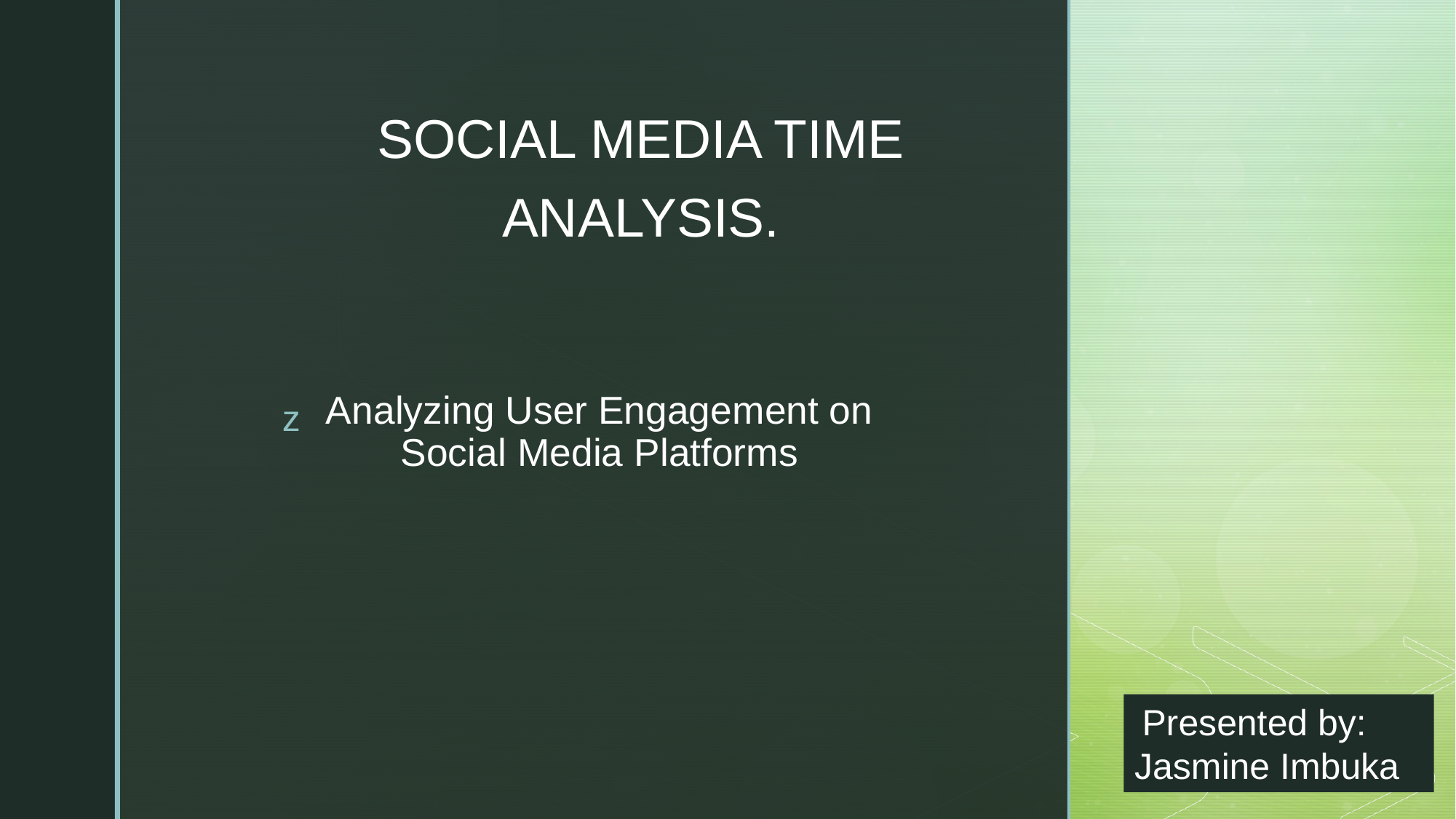

SOCIAL MEDIA TIME ANALYSIS.
# Analyzing User Engagement on Social Media Platforms
 Presented by:
Jasmine Imbuka